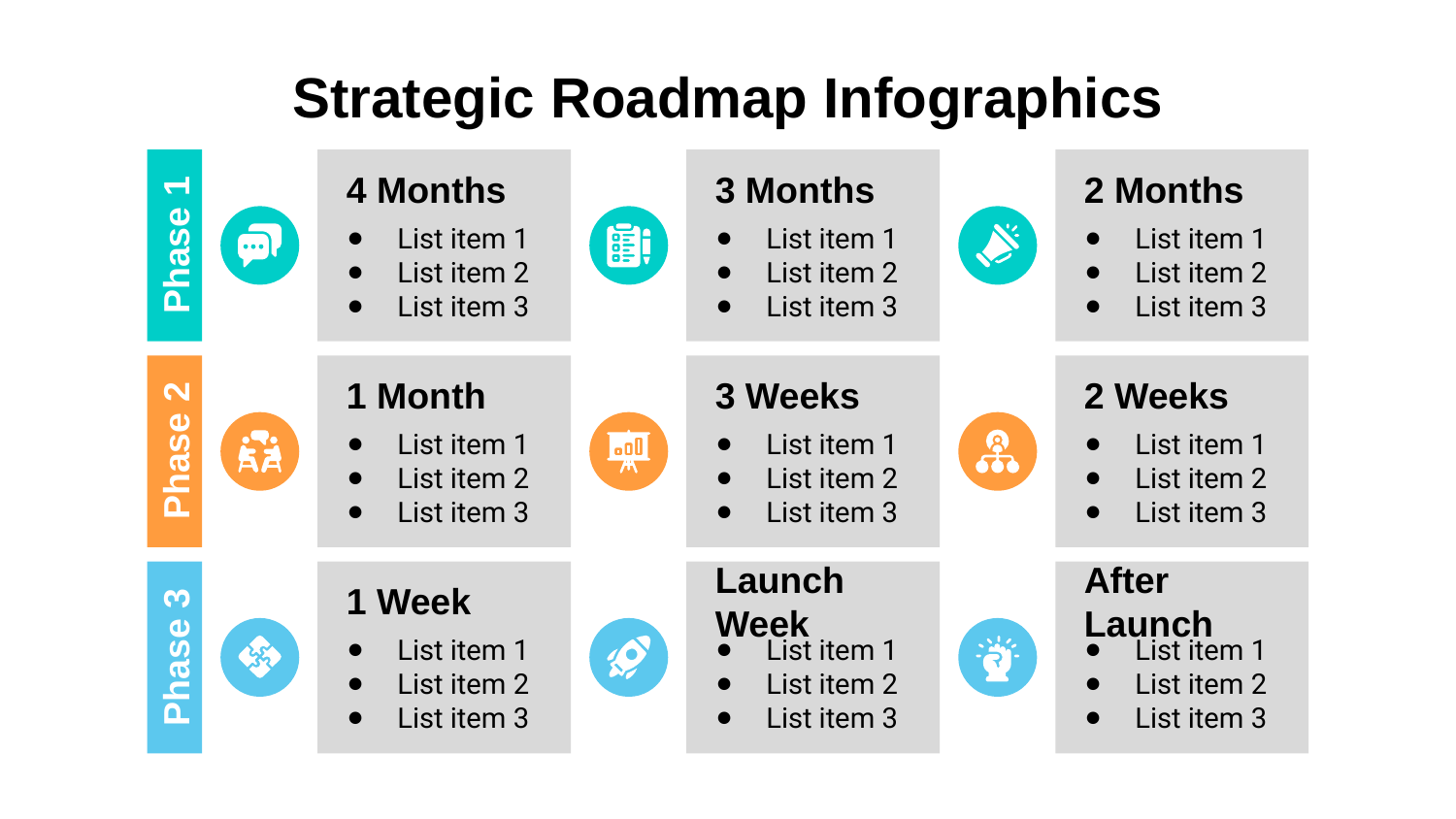

# Strategic Roadmap Infographics

4 Months
List item 1
List item 2
List item 3
3 Months
List item 1
List item 2
List item 3
2 Months
List item 1
List item 2
List item 3

Phase 1

1 Month
List item 1
List item 2
List item 3
3 Weeks
List item 1
List item 2
List item 3
2 Weeks
List item 1
List item 2
List item 3

Phase 2

1 Week
List item 1
List item 2
List item 3
Launch Week
List item 1
List item 2
List item 3
After Launch
List item 1
List item 2
List item 3

Phase 3